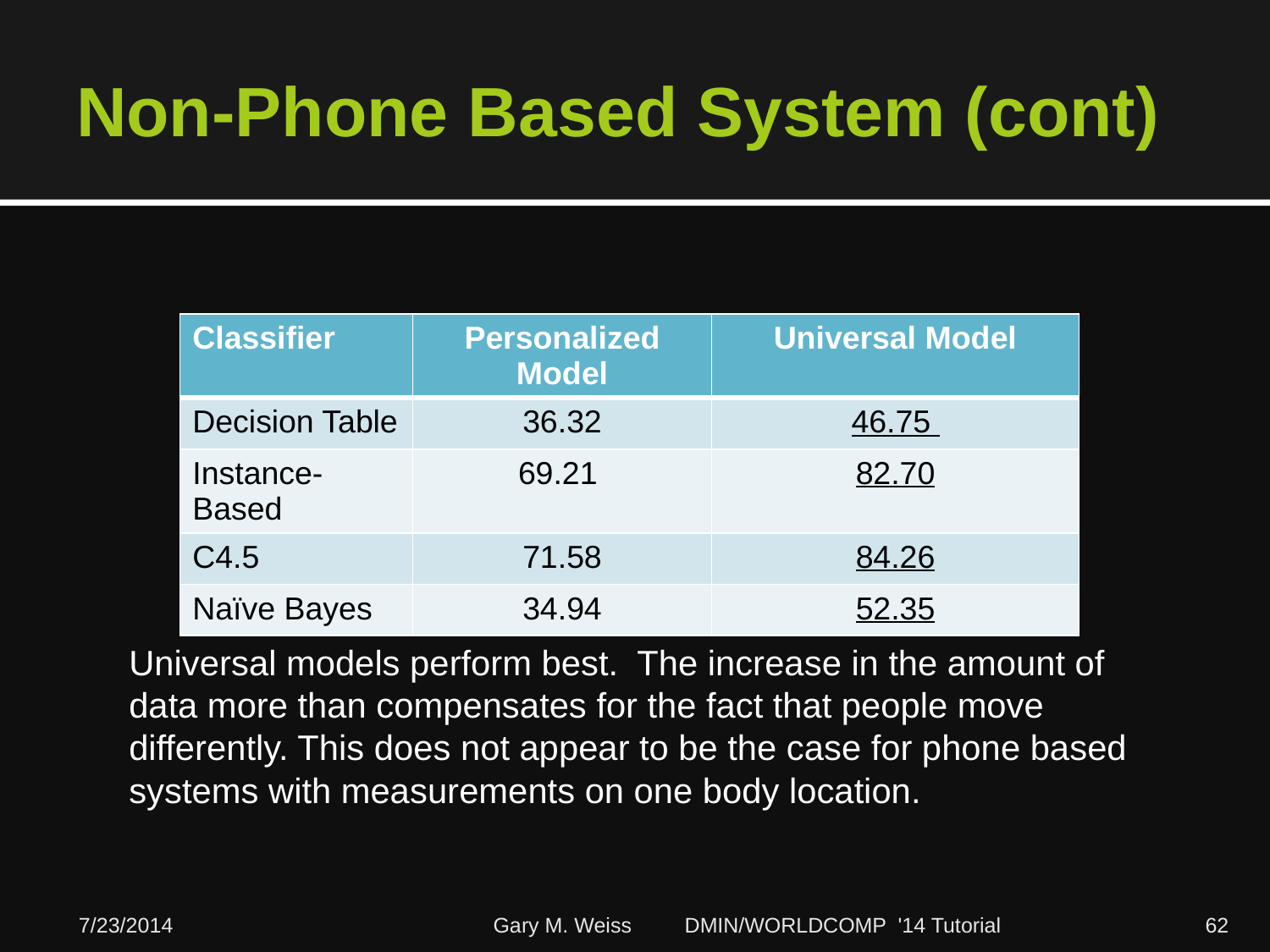

# Non-Phone Based System (cont)
| Classifier | Personalized Model | Universal Model |
| --- | --- | --- |
| Decision Table | 36.32 | 46.75 |
| Instance-Based | 69.21 | 82.70 |
| C4.5 | 71.58 | 84.26 |
| Naïve Bayes | 34.94 | 52.35 |
Universal models perform best.  The increase in the amount of data more than compensates for the fact that people move differently. This does not appear to be the case for phone based systems with measurements on one body location.
7/23/2014
Gary M. Weiss         DMIN/WORLDCOMP  '14 Tutorial
62